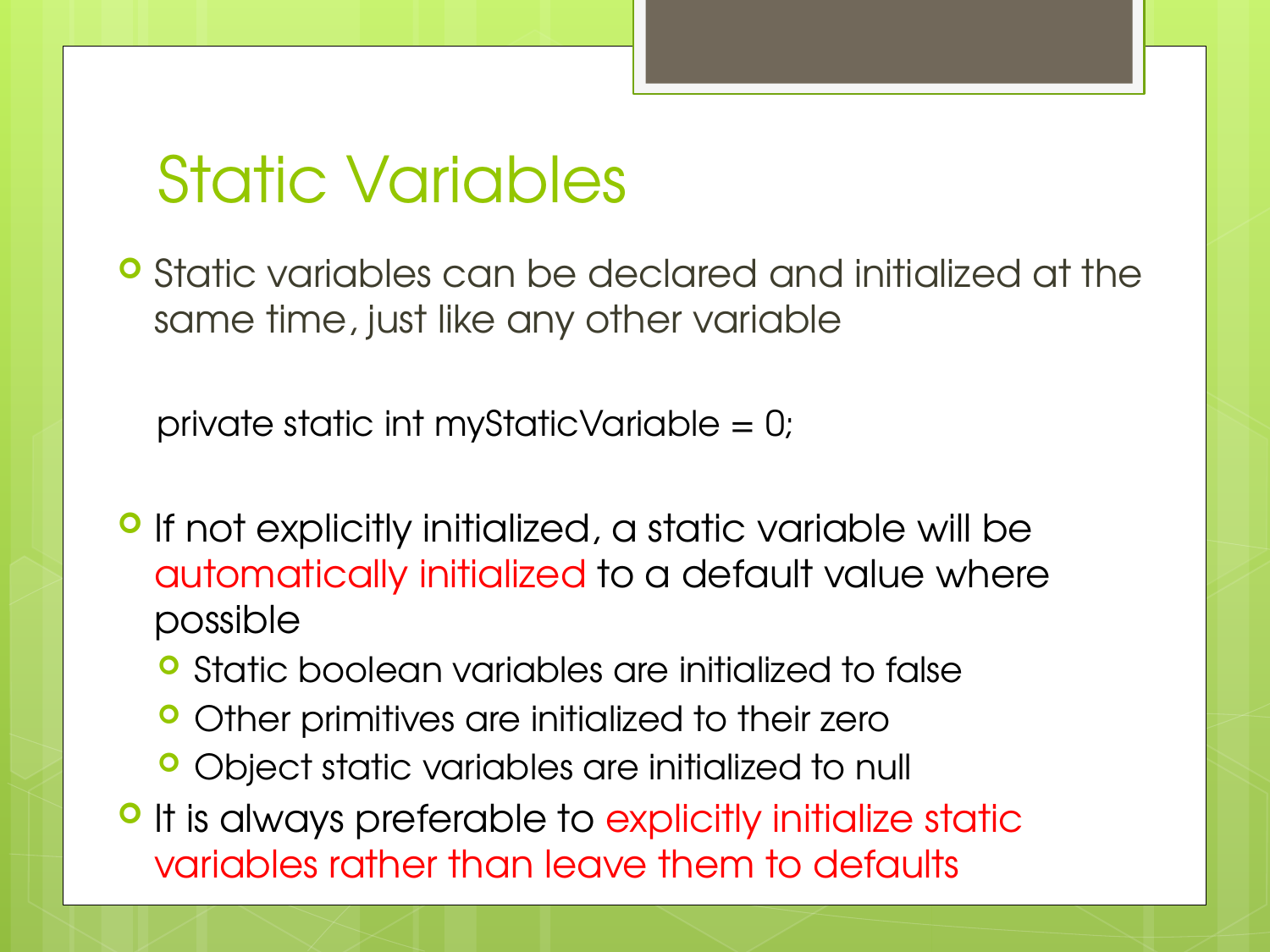

# Static Variables
Static variables can be declared and initialized at the same time, just like any other variable

private static int myStaticVariable = 0;

If not explicitly initialized, a static variable will be automatically initialized to a default value where possible
Static boolean variables are initialized to false
Other primitives are initialized to their zero
Object static variables are initialized to null
It is always preferable to explicitly initialize static variables rather than leave them to defaults